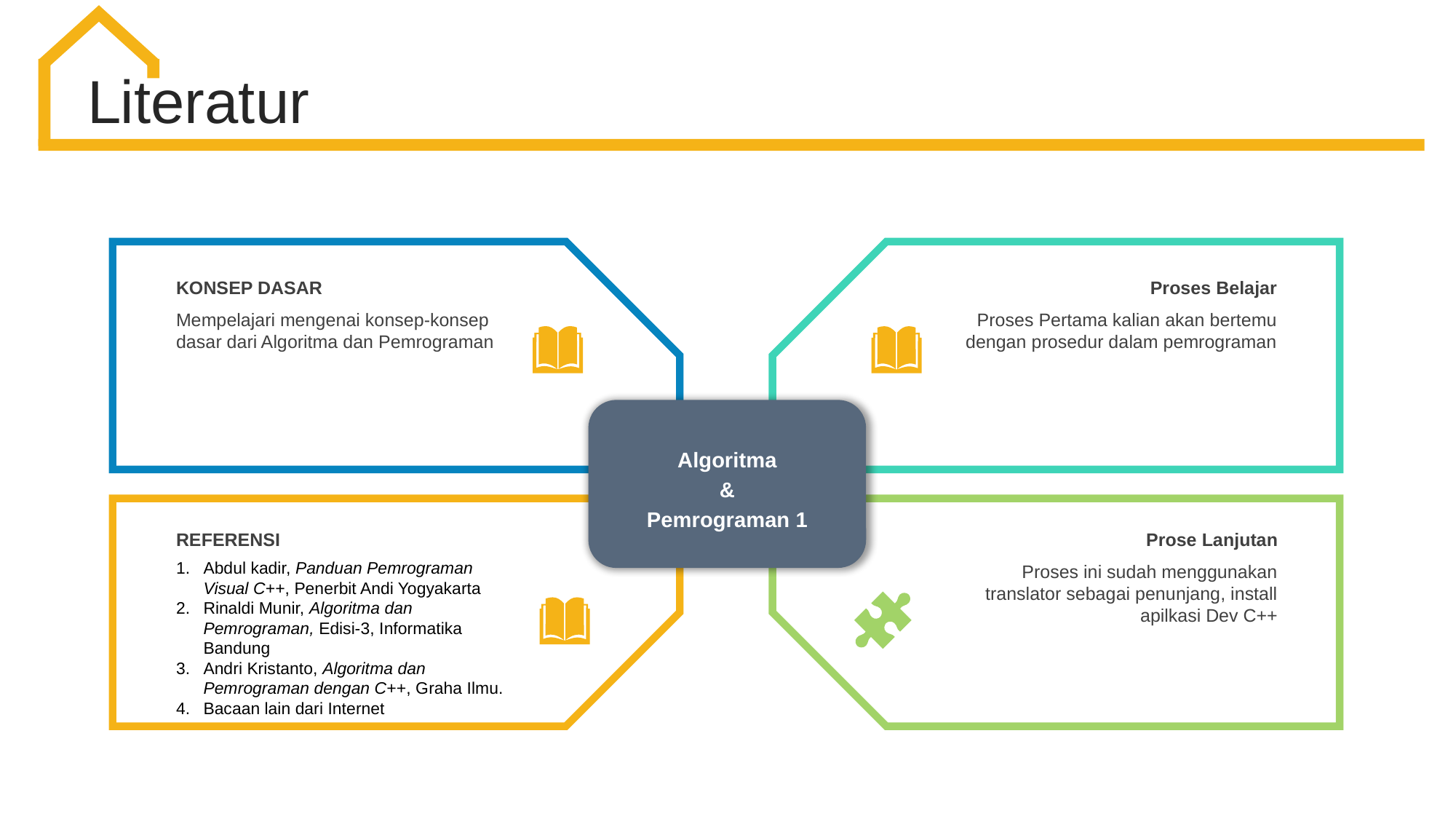

Literatur

KONSEP DASAR
Mempelajari mengenai konsep-konsep dasar dari Algoritma dan Pemrograman
Proses Belajar
Proses Pertama kalian akan bertemu dengan prosedur dalam pemrograman

Algoritma
&
Pemrograman 1

REFERENSI
Abdul kadir, Panduan Pemrograman Visual C++, Penerbit Andi Yogyakarta
Rinaldi Munir, Algoritma dan Pemrograman, Edisi-3, Informatika Bandung
Andri Kristanto, Algoritma dan Pemrograman dengan C++, Graha Ilmu.
Bacaan lain dari Internet

Prose Lanjutan
Proses ini sudah menggunakan translator sebagai penunjang, install apilkasi Dev C++